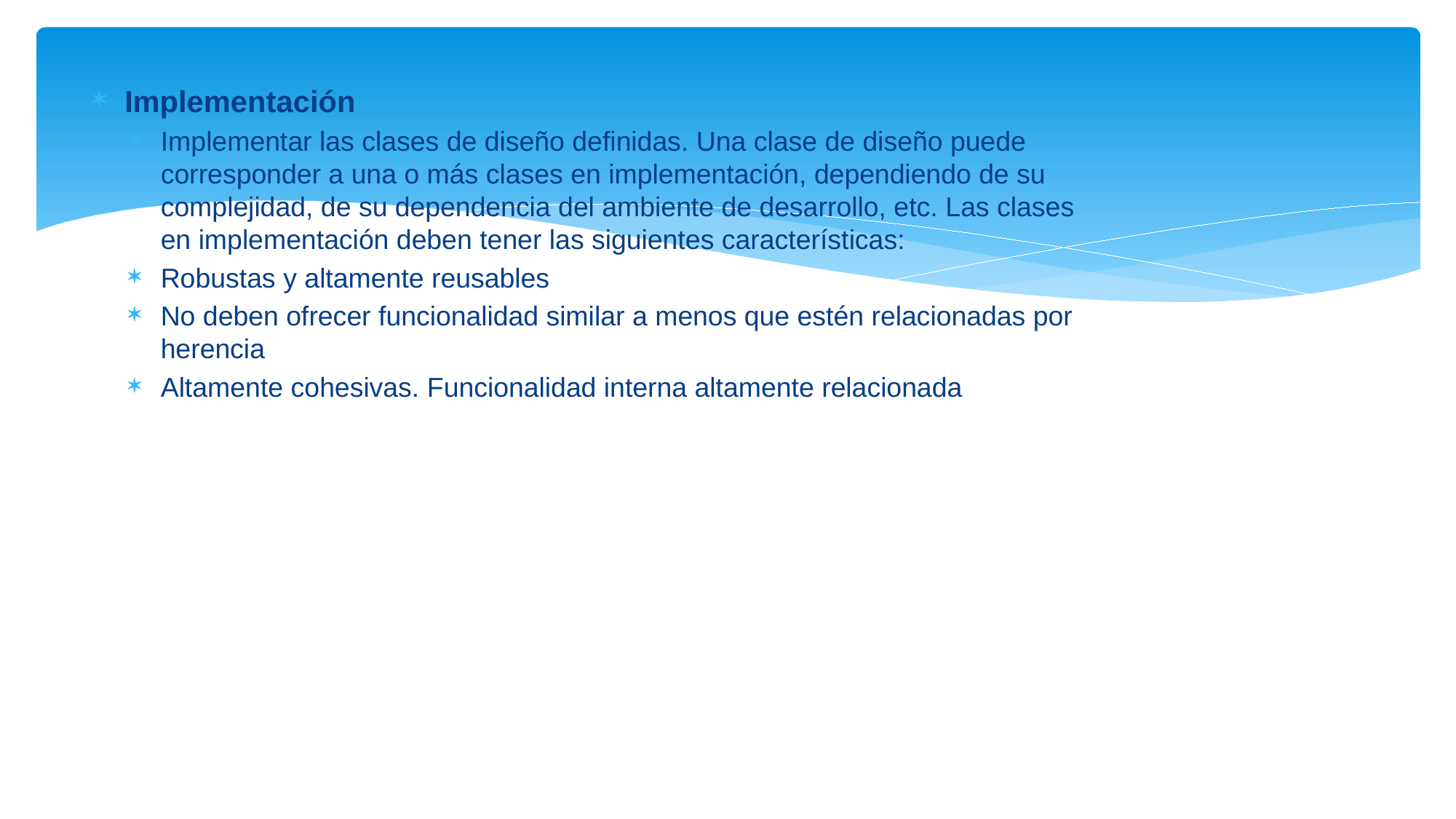

Implementación
Implementar las clases de diseño definidas. Una clase de diseño puede corresponder a una o más clases en implementación, dependiendo de su complejidad, de su dependencia del ambiente de desarrollo, etc. Las clases en implementación deben tener las siguientes características:
Robustas y altamente reusables
No deben ofrecer funcionalidad similar a menos que estén relacionadas por herencia
Altamente cohesivas. Funcionalidad interna altamente relacionada